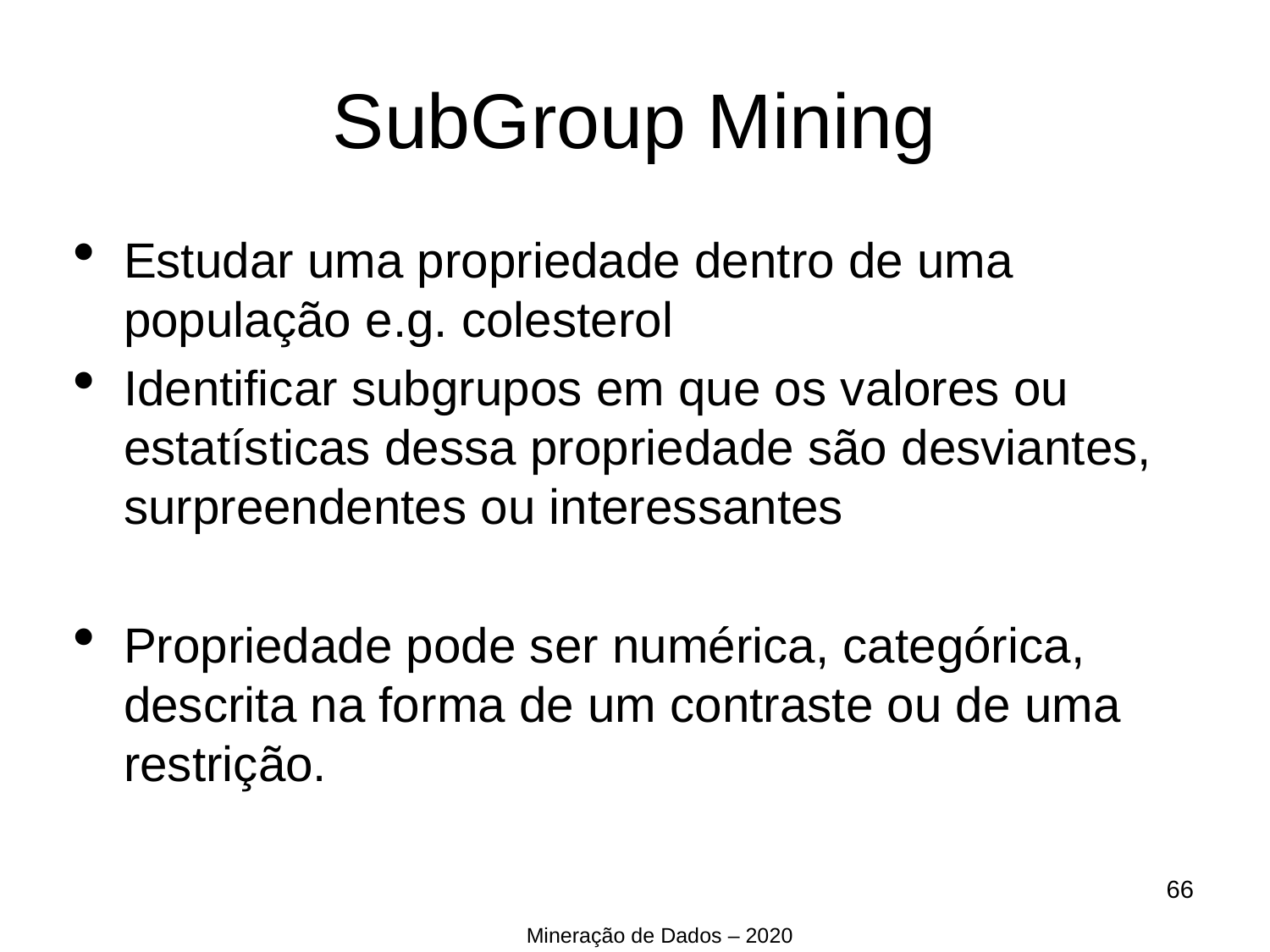

SubGroup Mining
Estudar uma propriedade dentro de uma população e.g. colesterol
Identificar subgrupos em que os valores ou estatísticas dessa propriedade são desviantes, surpreendentes ou interessantes

Propriedade pode ser numérica, categórica, descrita na forma de um contraste ou de uma restrição.
66
Mineração de Dados – 2020